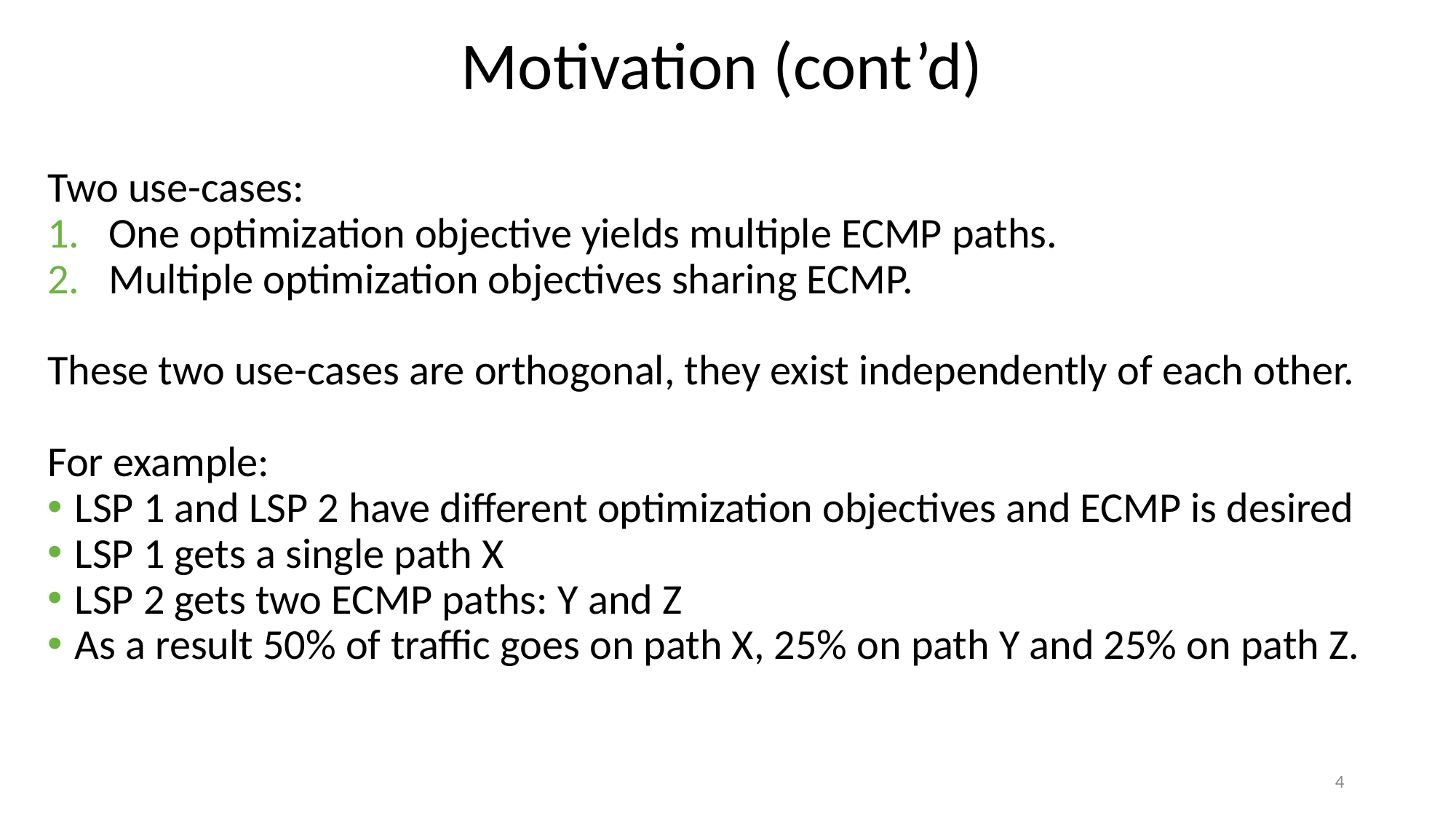

# Motivation (cont’d)
Two use-cases:
One optimization objective yields multiple ECMP paths.
Multiple optimization objectives sharing ECMP.

These two use-cases are orthogonal, they exist independently of each other.

For example:
LSP 1 and LSP 2 have different optimization objectives and ECMP is desired
LSP 1 gets a single path X
LSP 2 gets two ECMP paths: Y and Z
As a result 50% of traffic goes on path X, 25% on path Y and 25% on path Z.
4